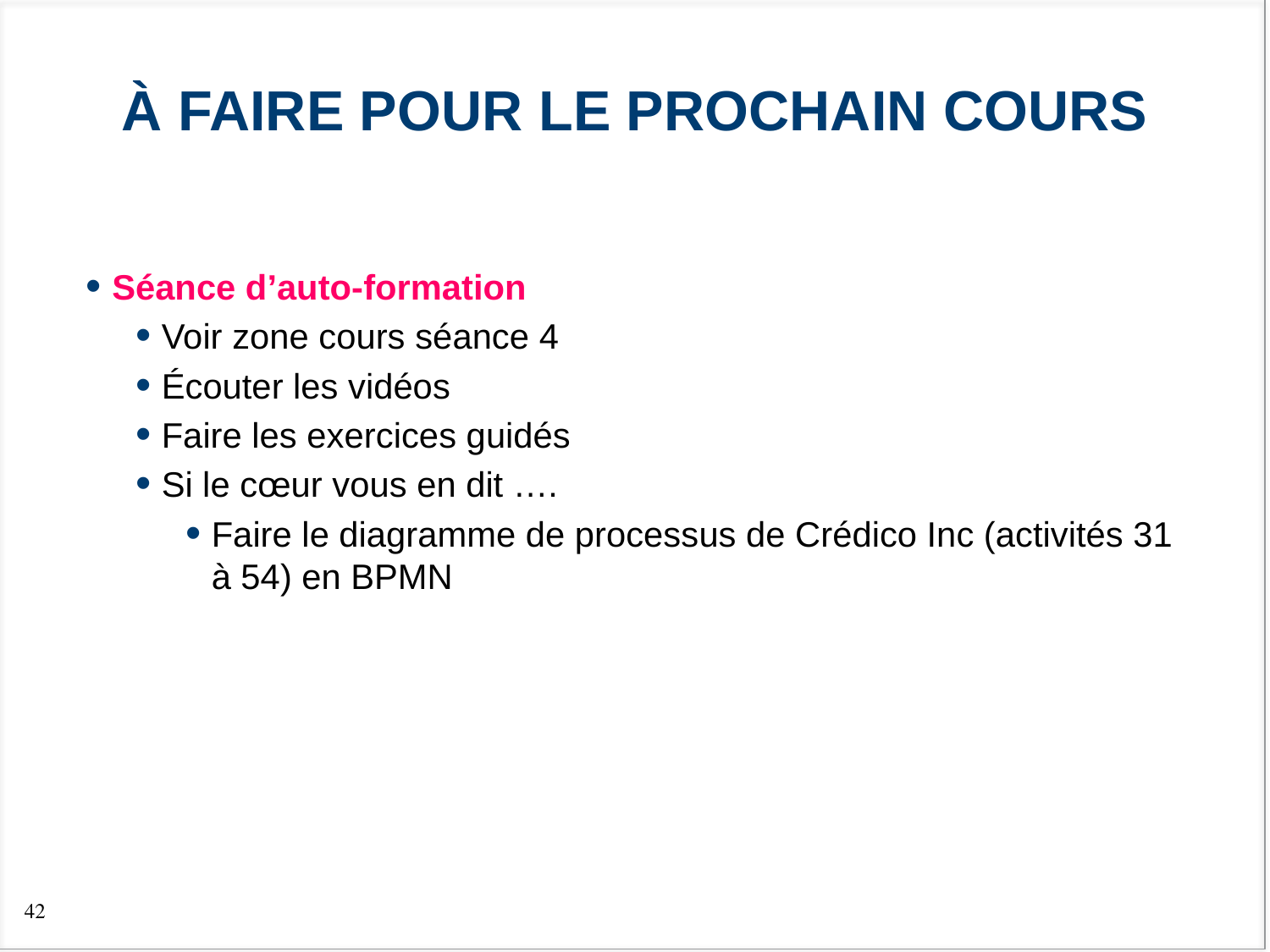

# À faire pour le prochain cours
Séance d’auto-formation
Voir zone cours séance 4
Écouter les vidéos
Faire les exercices guidés
Si le cœur vous en dit ….
Faire le diagramme de processus de Crédico Inc (activités 31 à 54) en BPMN